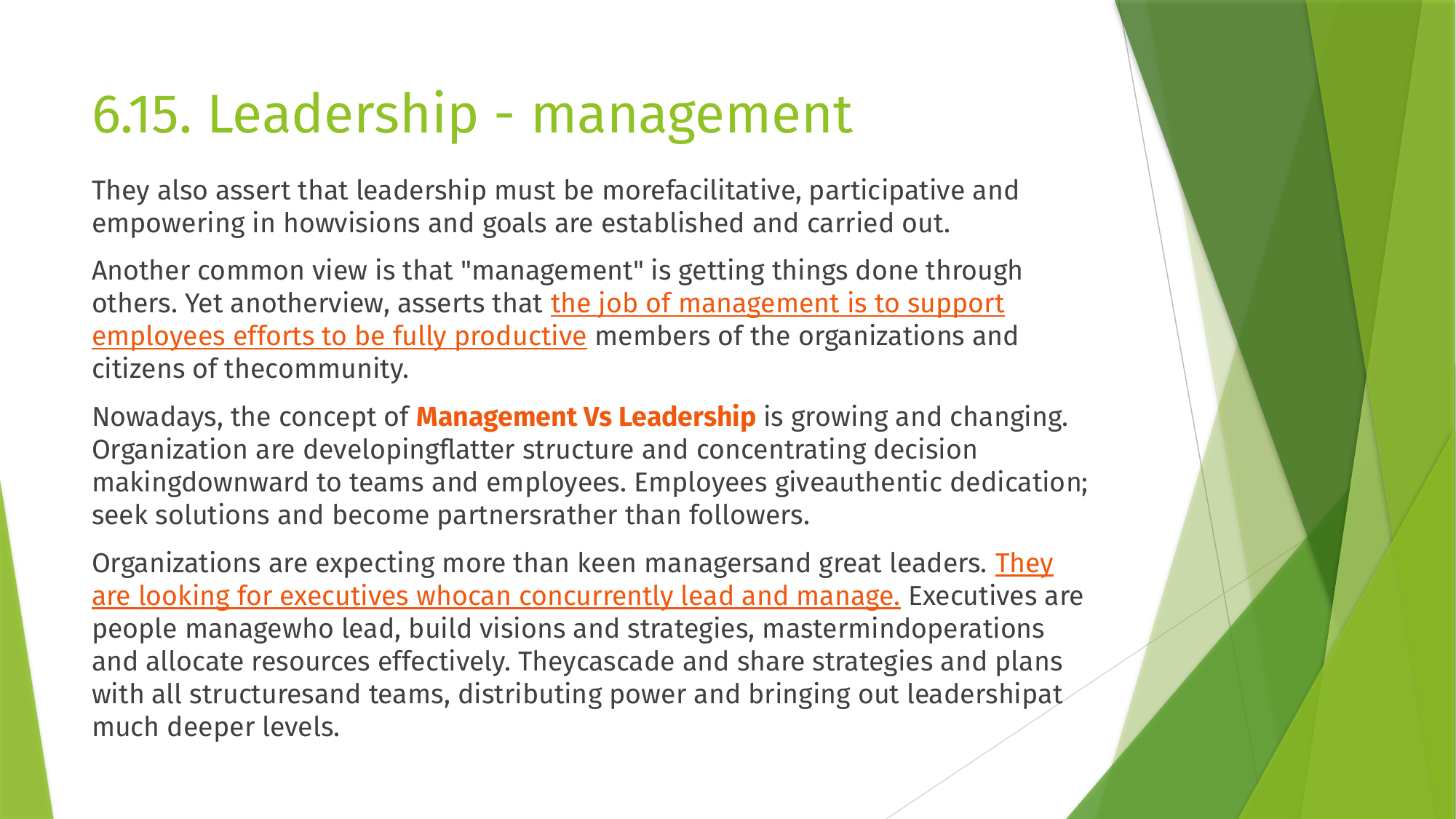

# 6.15. Leadership - management
They also assert that leadership must be morefacilitative, participative and empowering in howvisions and goals are established and carried out.
Another common view is that "management" is getting things done through others. Yet anotherview, asserts that the job of management is to support employees efforts to be fully productive members of the organizations and citizens of thecommunity.
Nowadays, the concept of Management Vs Leadership is growing and changing. Organization are developingflatter structure and concentrating decision makingdownward to teams and employees. Employees giveauthentic dedication; seek solutions and become partnersrather than followers.
Organizations are expecting more than keen managersand great leaders. They are looking for executives whocan concurrently lead and manage. Executives are people managewho lead, build visions and strategies, mastermindoperations and allocate resources effectively. Theycascade and share strategies and plans with all structuresand teams, distributing power and bringing out leadershipat much deeper levels.